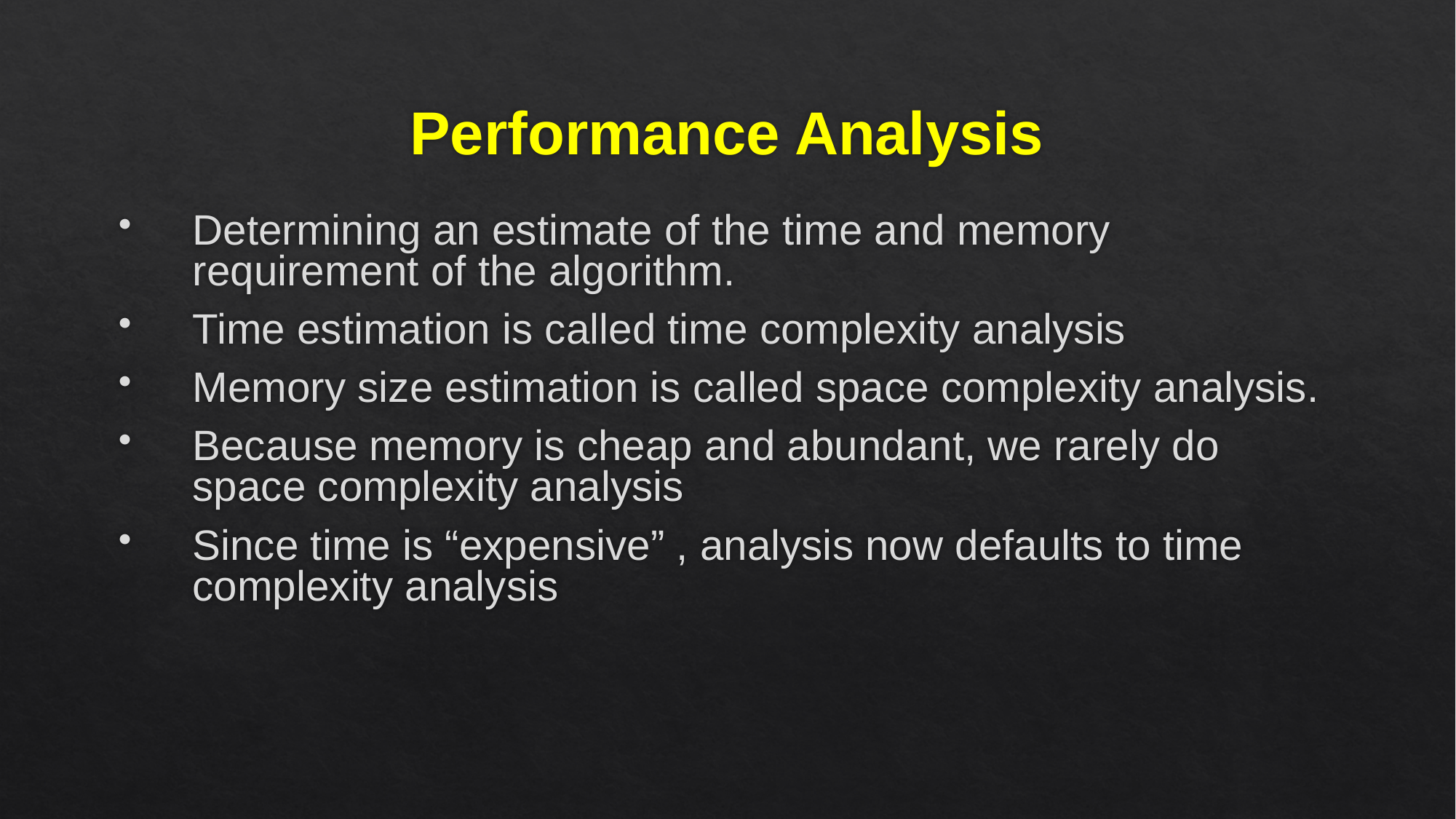

# Performance Analysis
Determining an estimate of the time and memory requirement of the algorithm.
Time estimation is called time complexity analysis
Memory size estimation is called space complexity analysis.
Because memory is cheap and abundant, we rarely do space complexity analysis
Since time is “expensive” , analysis now defaults to time complexity analysis